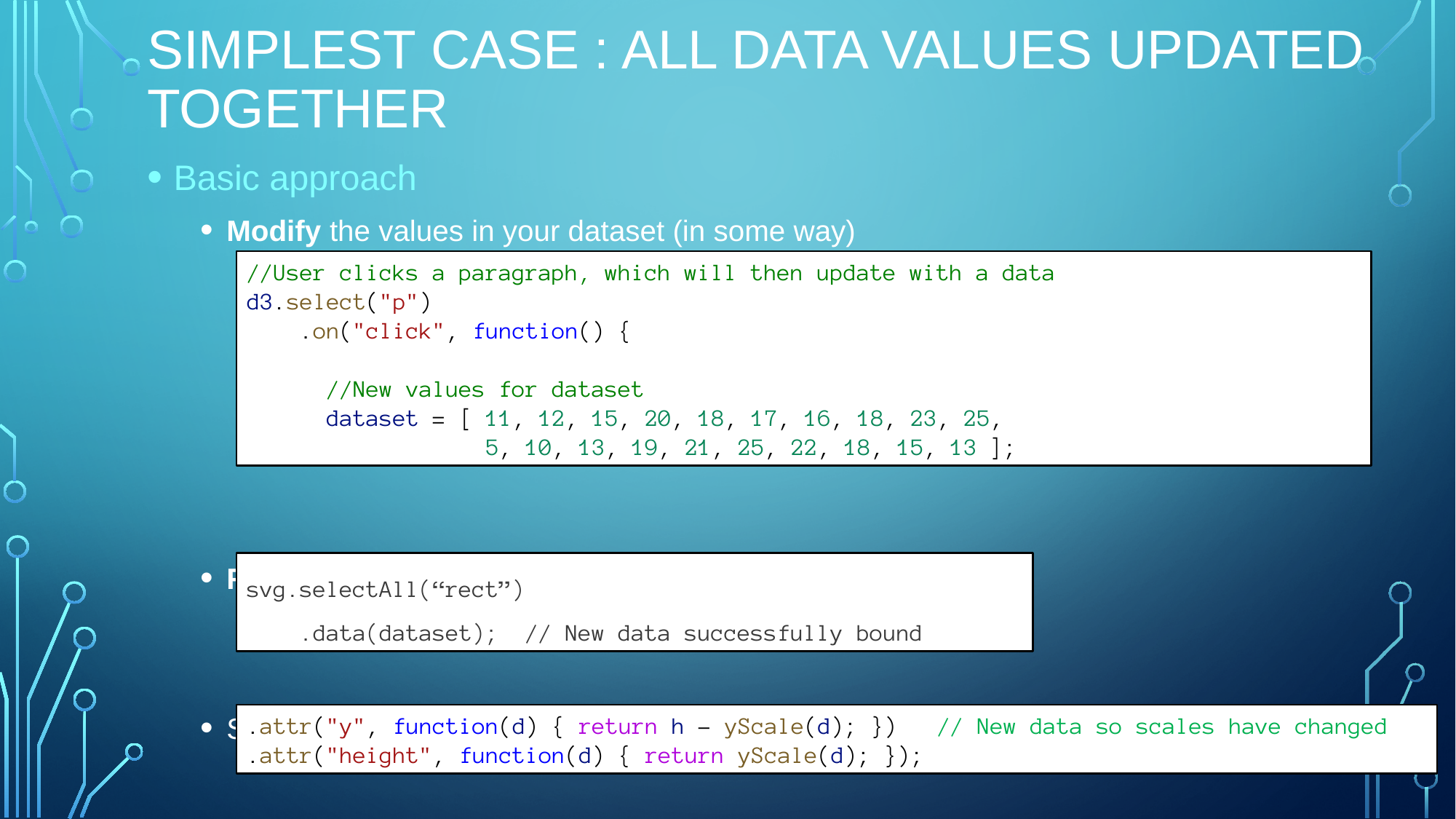

# Simplest case : All data values updated together
Basic approach
Modify the values in your dataset (in some way)

Rebind the new values to the existing elements

Set the new attribute values as needed to update the visual display
//User clicks a paragraph, which will then update with a data
d3.select("p")
    .on("click", function() {
      //New values for dataset
      dataset = [ 11, 12, 15, 20, 18, 17, 16, 18, 23, 25,
                  5, 10, 13, 19, 21, 25, 22, 18, 15, 13 ];
svg.selectAll(“rect”)
    .data(dataset);  // New data successfully bound
.attr("y", function(d) { return h - yScale(d); })   // New data so scales have changed
.attr("height", function(d) { return yScale(d); });